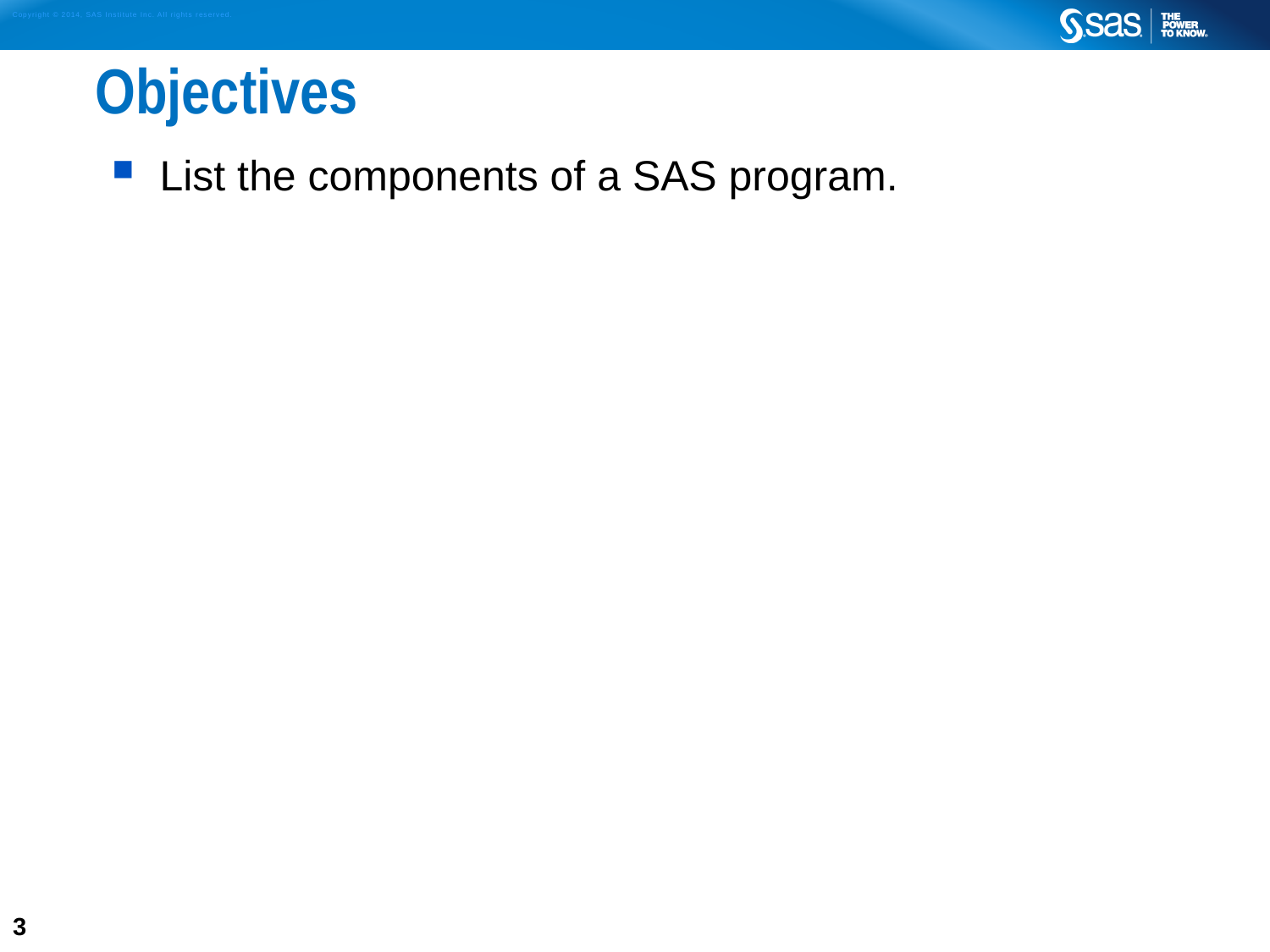

# Objectives
List the components of a SAS program.
3